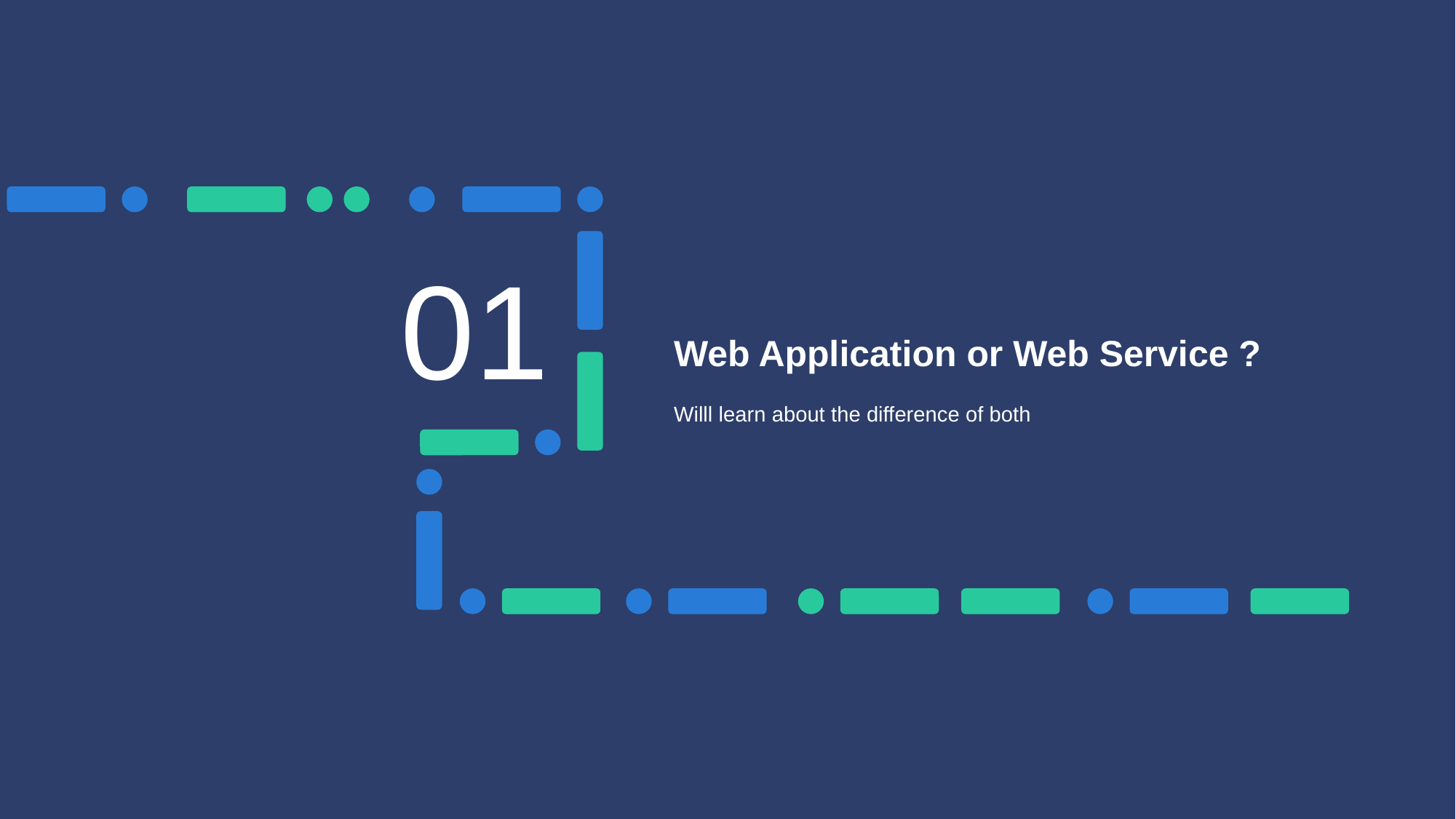

01
# Web Application or Web Service ?
Willl learn about the difference of both